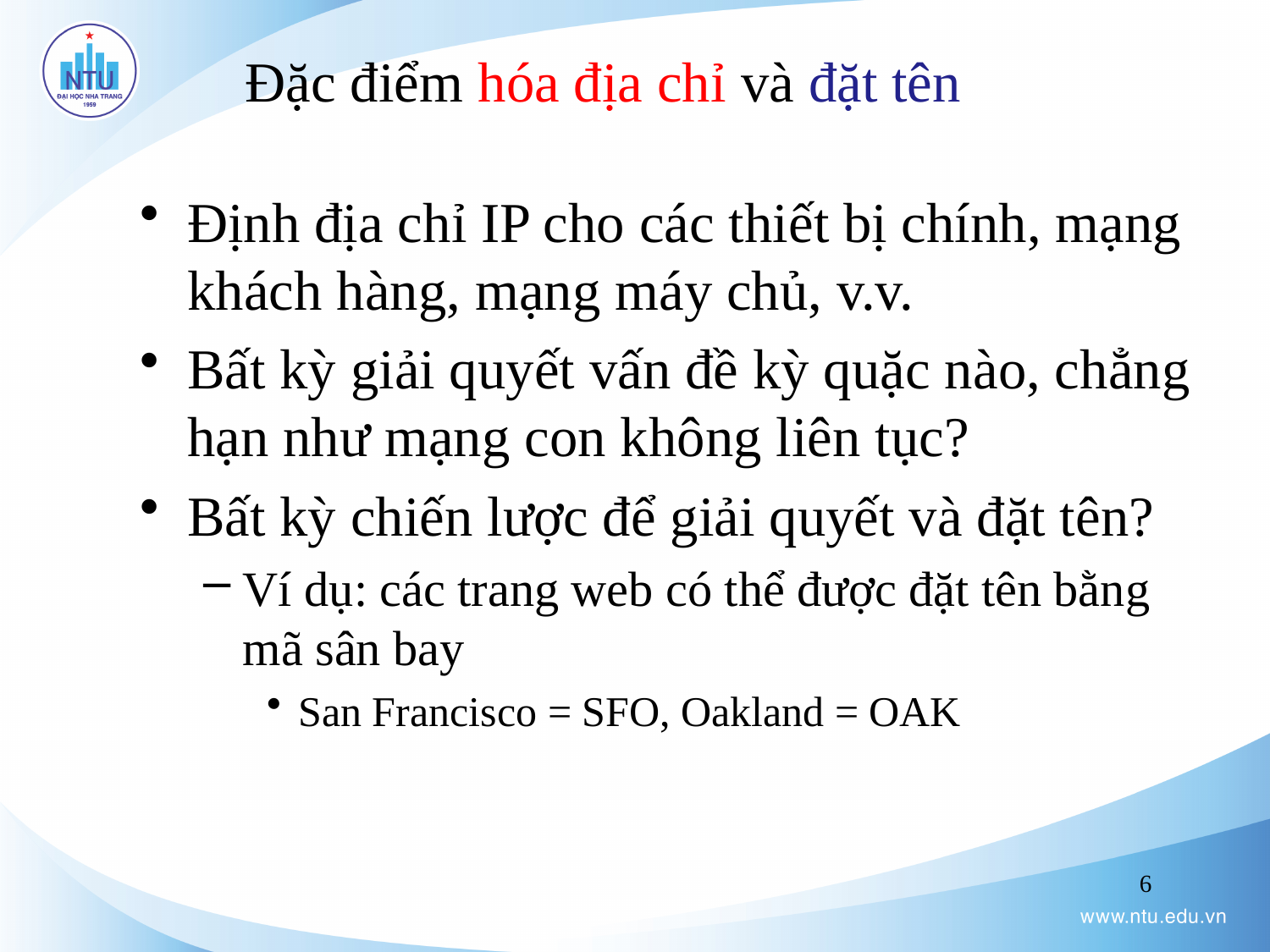

# Đặc điểm hóa địa chỉ và đặt tên
Định địa chỉ IP cho các thiết bị chính, mạng khách hàng, mạng máy chủ, v.v.
Bất kỳ giải quyết vấn đề kỳ quặc nào, chẳng hạn như mạng con không liên tục?
Bất kỳ chiến lược để giải quyết và đặt tên?
Ví dụ: các trang web có thể được đặt tên bằng mã sân bay
San Francisco = SFO, Oakland = OAK